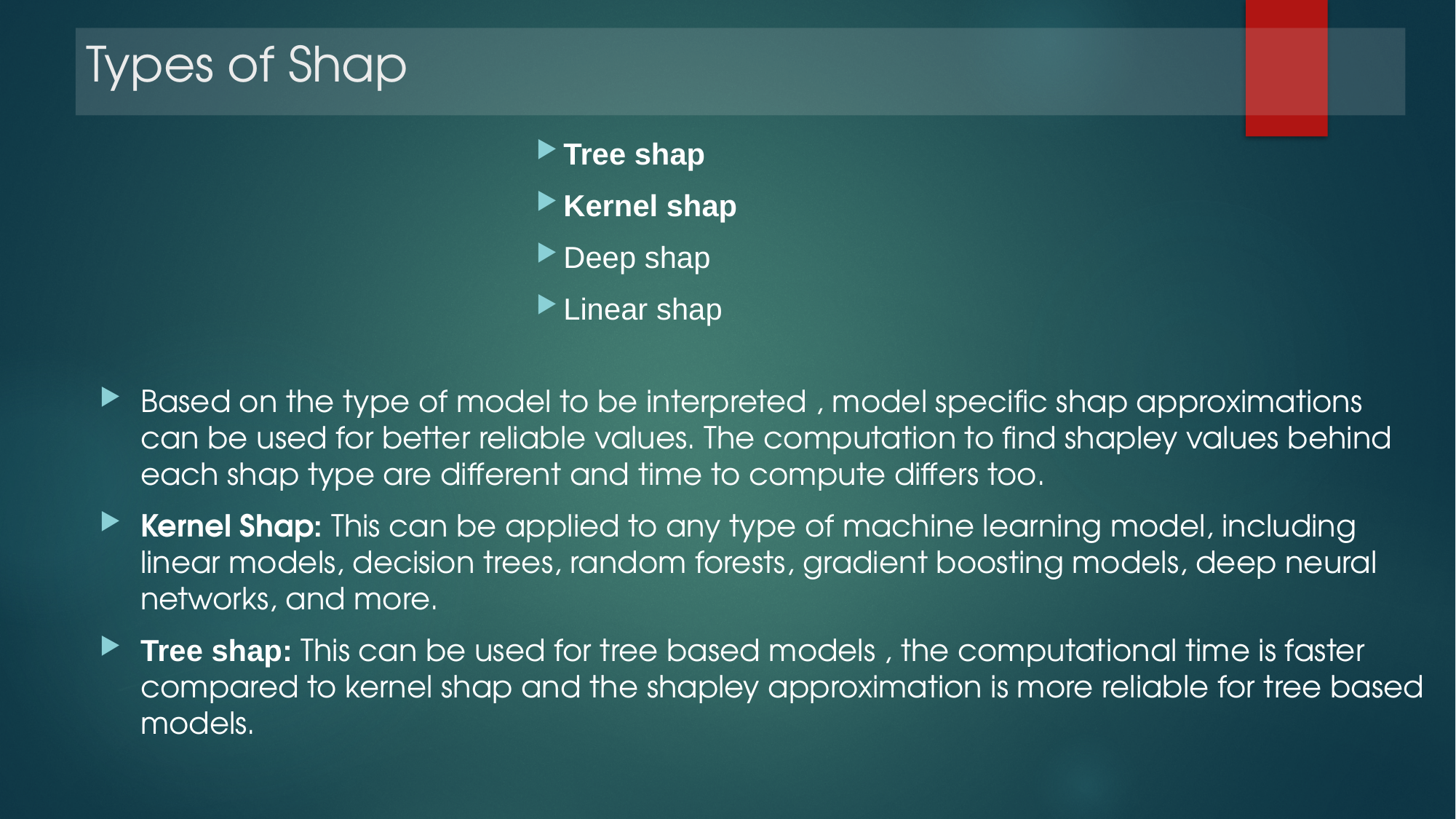

# Types of Shap
Tree shap
Kernel shap
Deep shap
Linear shap

Based on the type of model to be interpreted , model specific shap approximations can be used for better reliable values. The computation to find shapley values behind each shap type are different and time to compute differs too.
Kernel Shap: This can be applied to any type of machine learning model, including linear models, decision trees, random forests, gradient boosting models, deep neural networks, and more.
Tree shap: This can be used for tree based models , the computational time is faster compared to kernel shap and the shapley approximation is more reliable for tree based models.